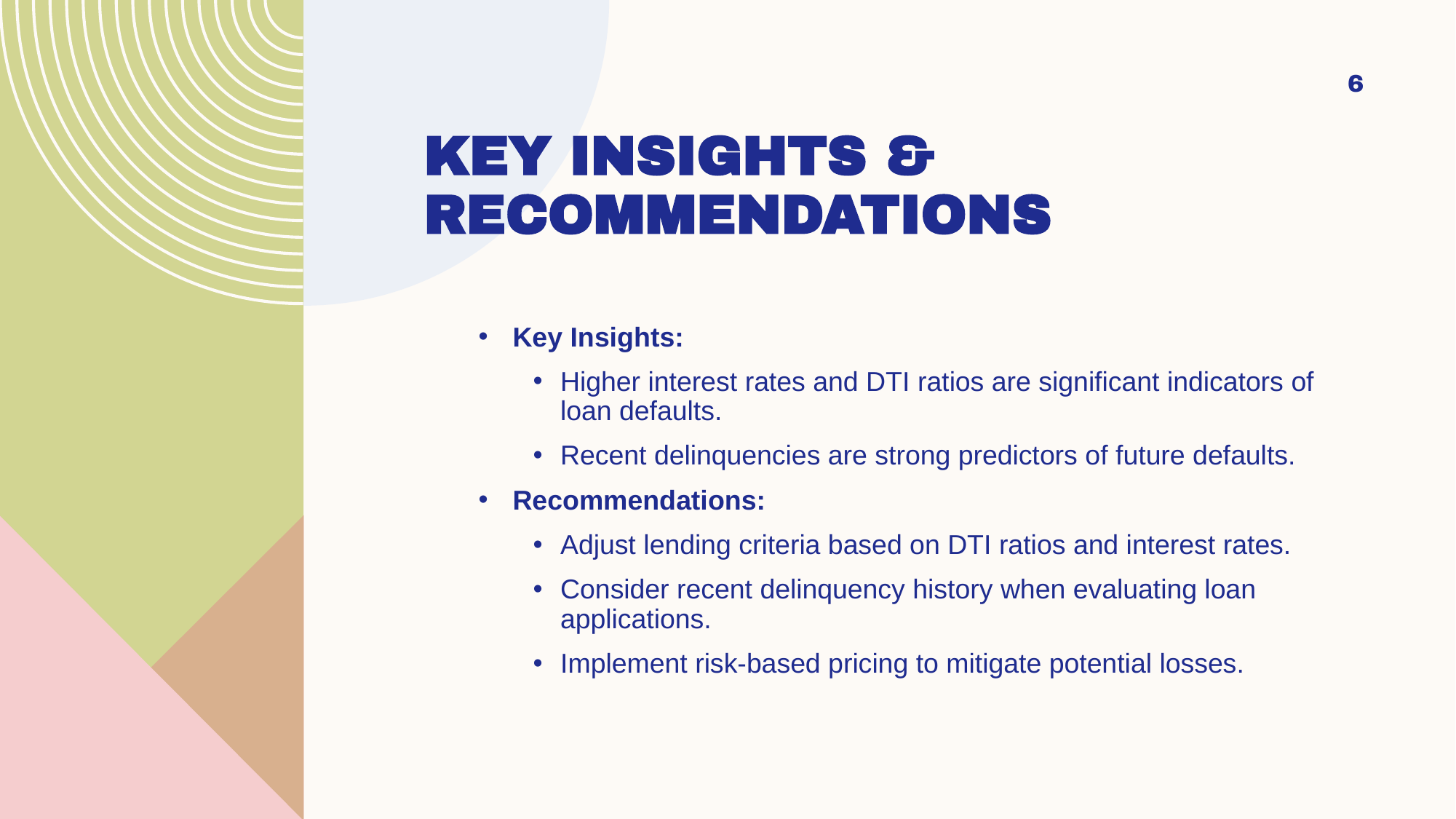

6
# Key Insights & Recommendations

Key Insights:
Higher interest rates and DTI ratios are significant indicators of loan defaults.
Recent delinquencies are strong predictors of future defaults.
Recommendations:
Adjust lending criteria based on DTI ratios and interest rates.
Consider recent delinquency history when evaluating loan applications.
Implement risk-based pricing to mitigate potential losses.